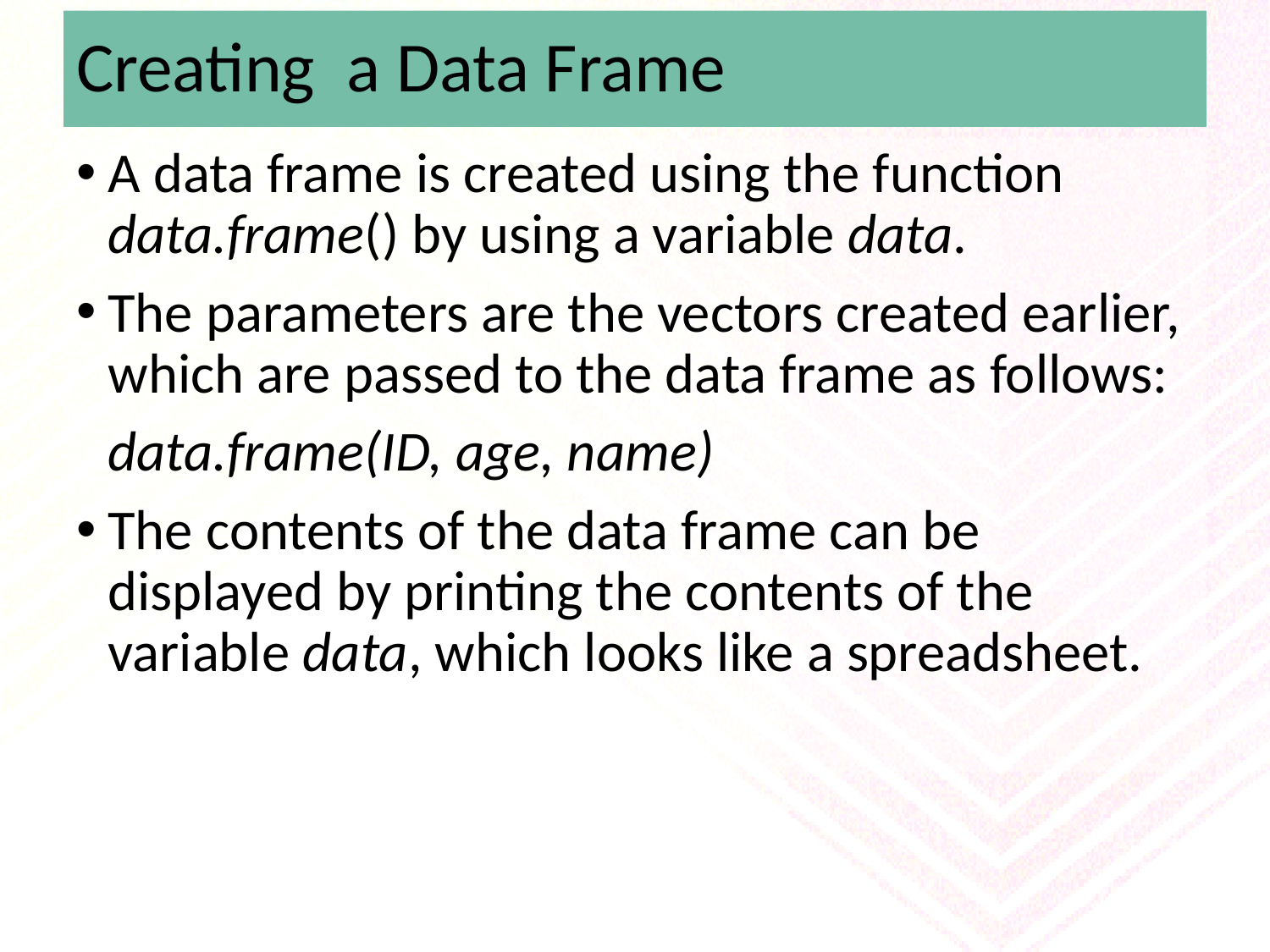

# Creating  a Data Frame
A data frame is created using the function data.frame() by using a variable data.
The parameters are the vectors created earlier, which are passed to the data frame as follows:
	data.frame(ID, age, name)
The contents of the data frame can be displayed by printing the contents of the variable data, which looks like a spreadsheet.